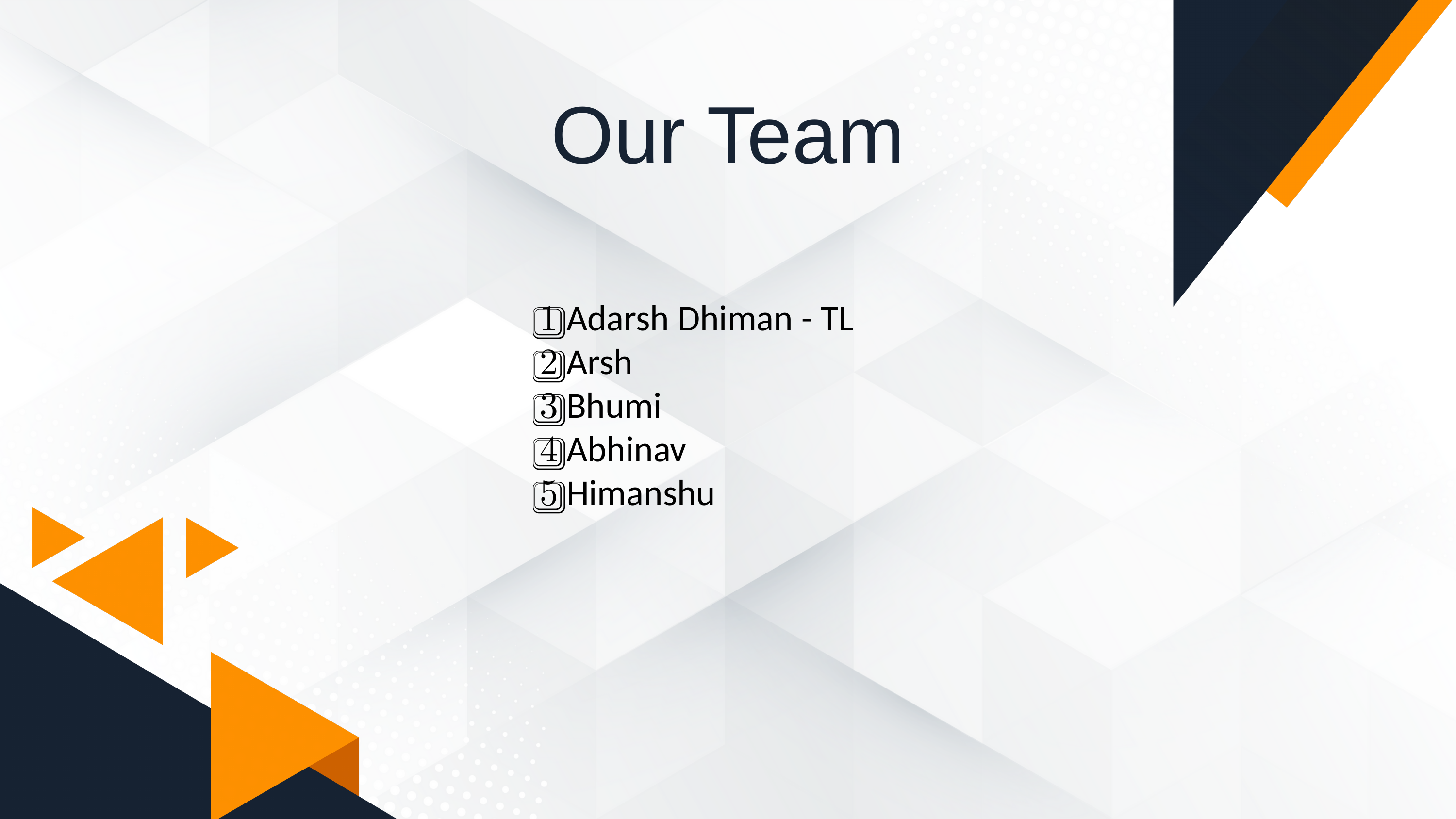

Our Team
1️⃣ Adarsh Dhiman - TL
2️⃣ Arsh
3️⃣ Bhumi
4️⃣ Abhinav
5️⃣ Himanshu